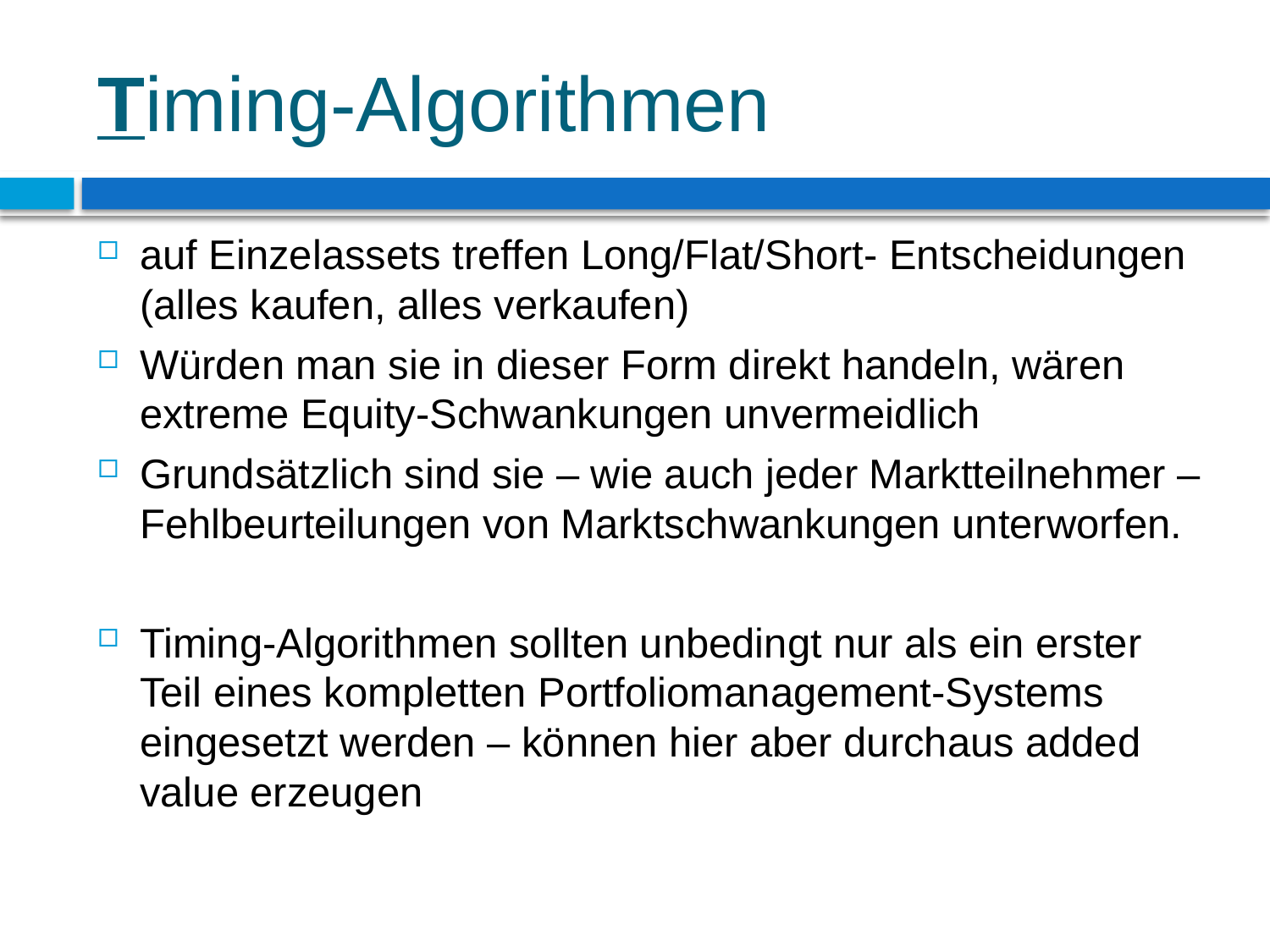

# Timing-Algorithmen
auf Einzelassets treffen Long/Flat/Short- Entscheidungen
(alles kaufen, alles verkaufen)
Würden man sie in dieser Form direkt handeln, wären extreme Equity-Schwankungen unvermeidlich
Grundsätzlich sind sie – wie auch jeder Marktteilnehmer – Fehlbeurteilungen von Marktschwankungen unterworfen.

Timing-Algorithmen sollten unbedingt nur als ein erster  Teil eines kompletten Portfoliomanagement-Systems eingesetzt werden – können hier aber durchaus added value erzeugen